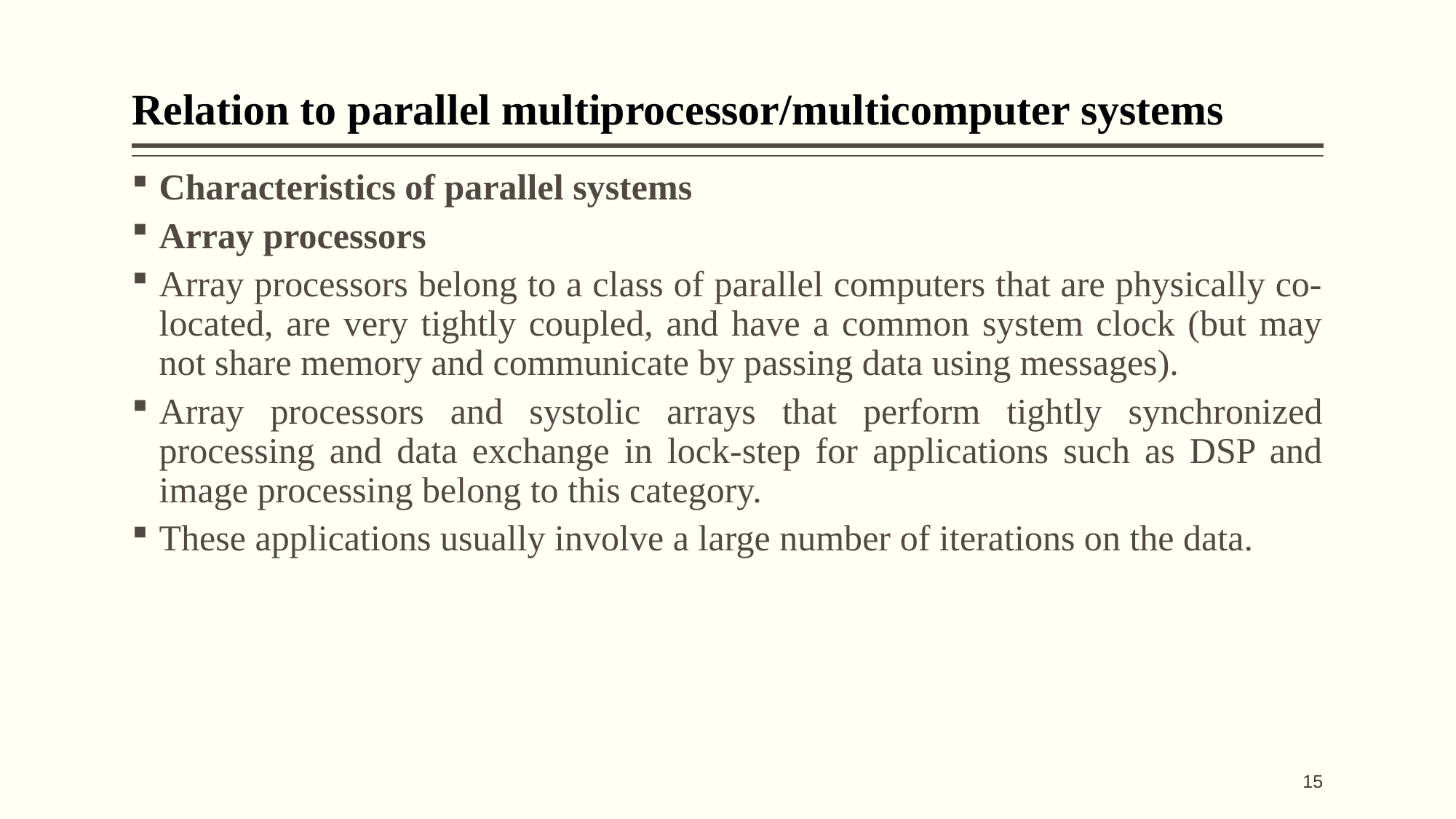

# Relation to parallel multiprocessor/multicomputer systems
Characteristics of parallel systems
Array processors
Array processors belong to a class of parallel computers that are physically co-located, are very tightly coupled, and have a common system clock (but may not share memory and communicate by passing data using messages).
Array processors and systolic arrays that perform tightly synchronized processing and data exchange in lock-step for applications such as DSP and image processing belong to this category.
These applications usually involve a large number of iterations on the data.
15